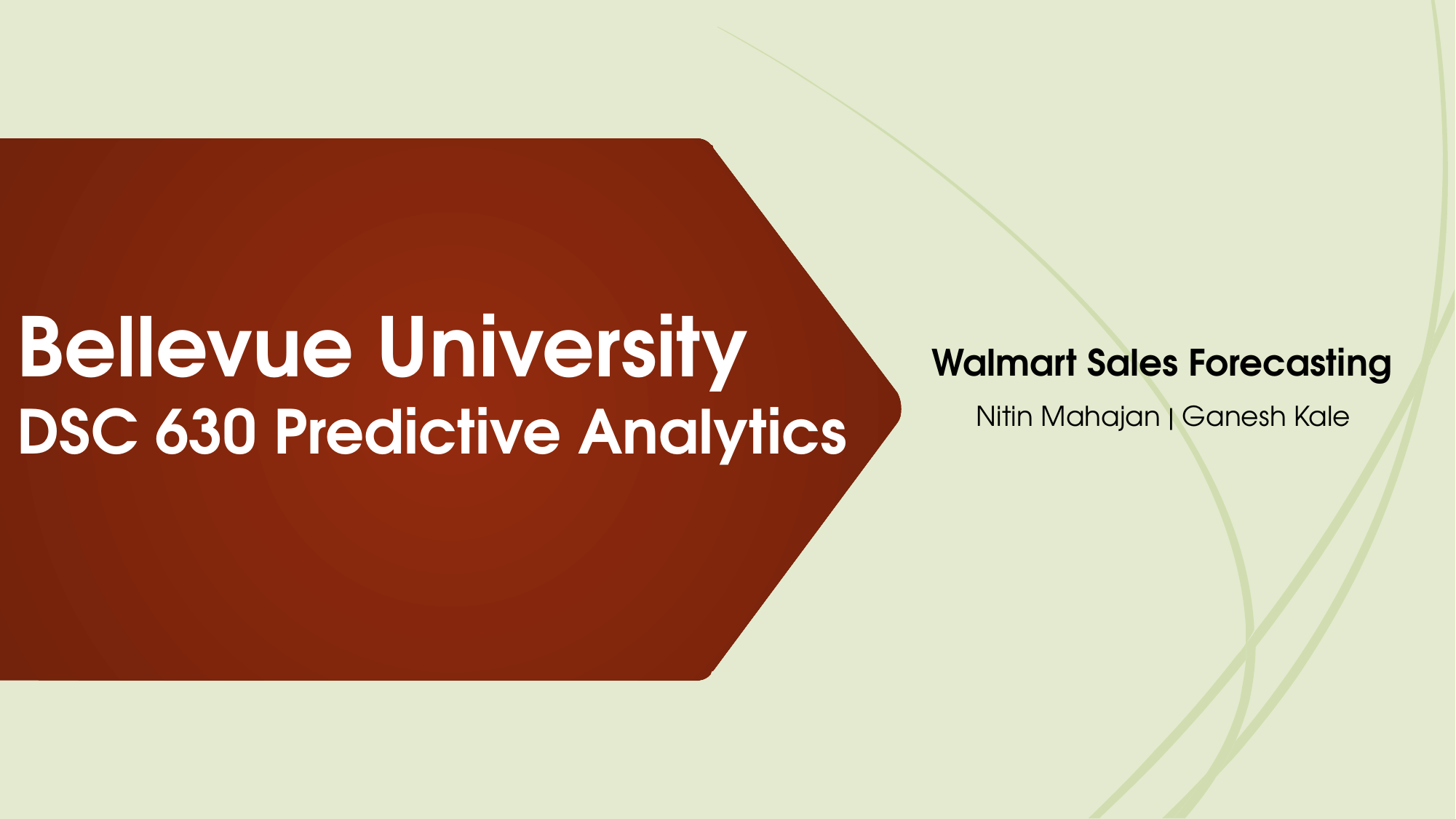

Walmart Sales Forecasting
Nitin Mahajan | Ganesh Kale

# Bellevue University DSC 630 Predictive Analytics